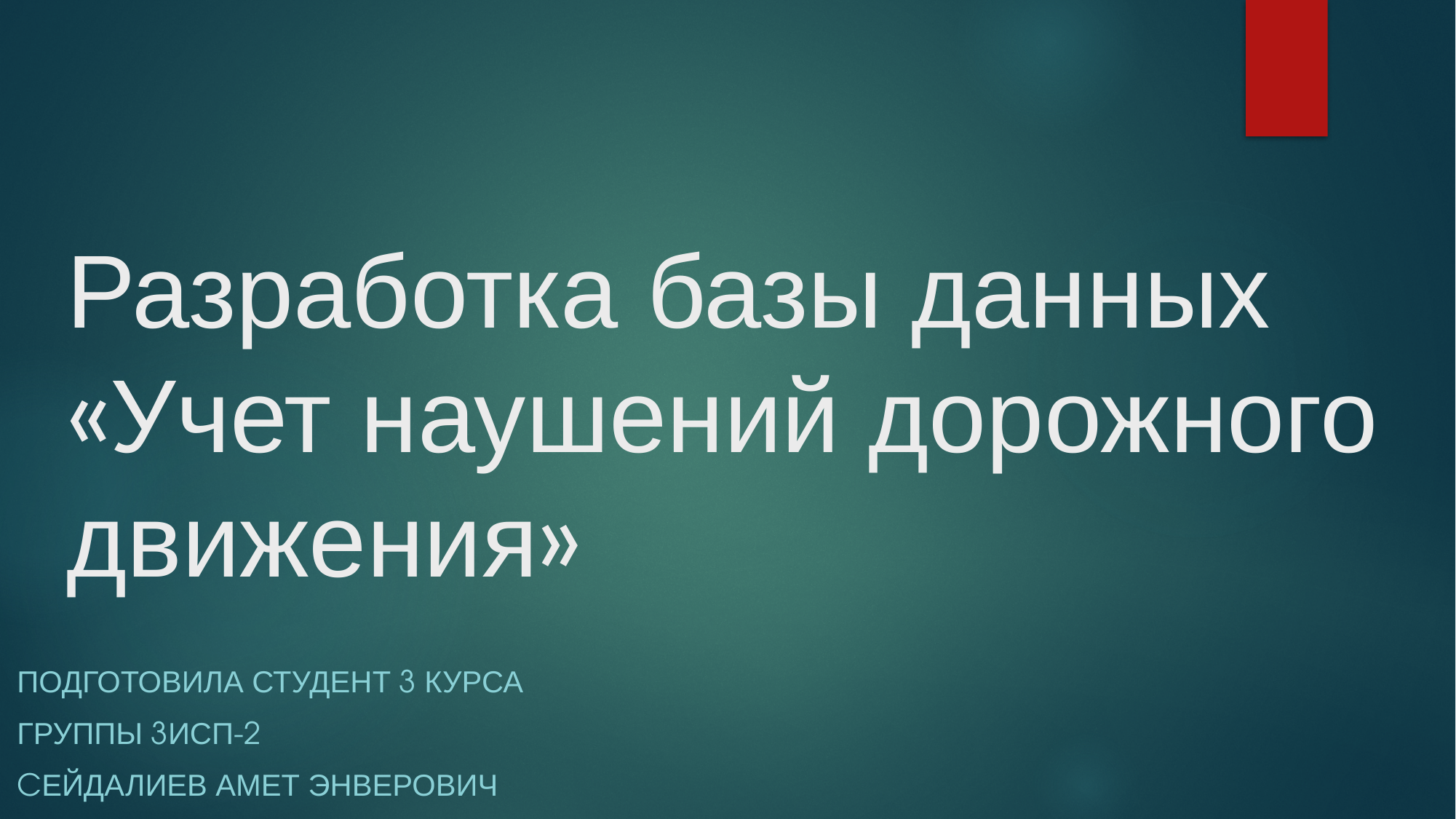

# Разработка базы данных «Учет наушений дорожного движения»
Подготовила студент 3 курса
Группы 3ИСП-2
Cейдалиев амет энверович